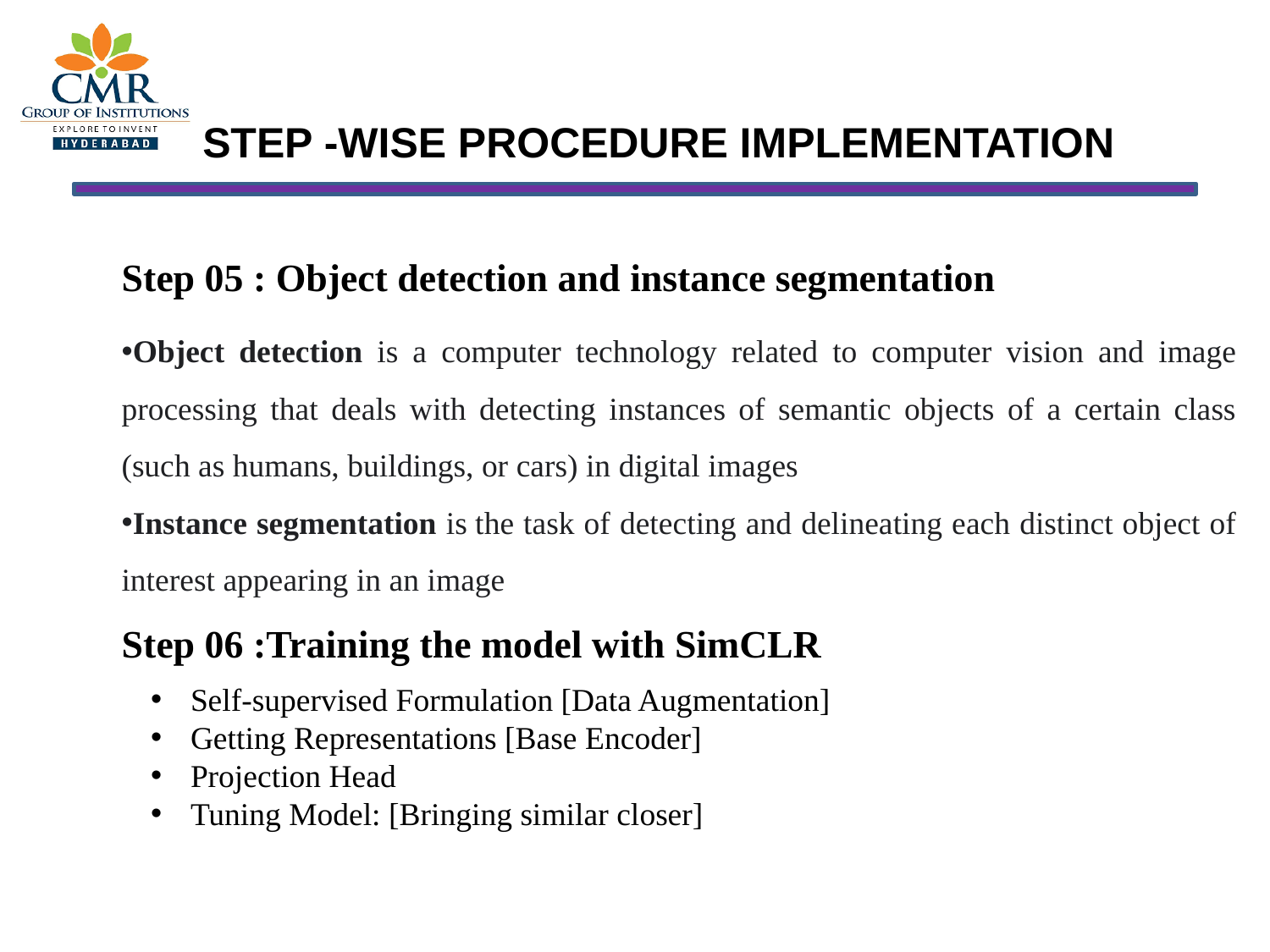

STEP -WISE PROCEDURE IMPLEMENTATION

Step 05 : Object detection and instance segmentation
Object detection is a computer technology related to computer vision and image processing that deals with detecting instances of semantic objects of a certain class (such as humans, buildings, or cars) in digital images
Instance segmentation is the task of detecting and delineating each distinct object of interest appearing in an image
Step 06 :Training the model with SimCLR
Self-supervised Formulation [Data Augmentation]
Getting Representations [Base Encoder]
Projection Head
Tuning Model: [Bringing similar closer]